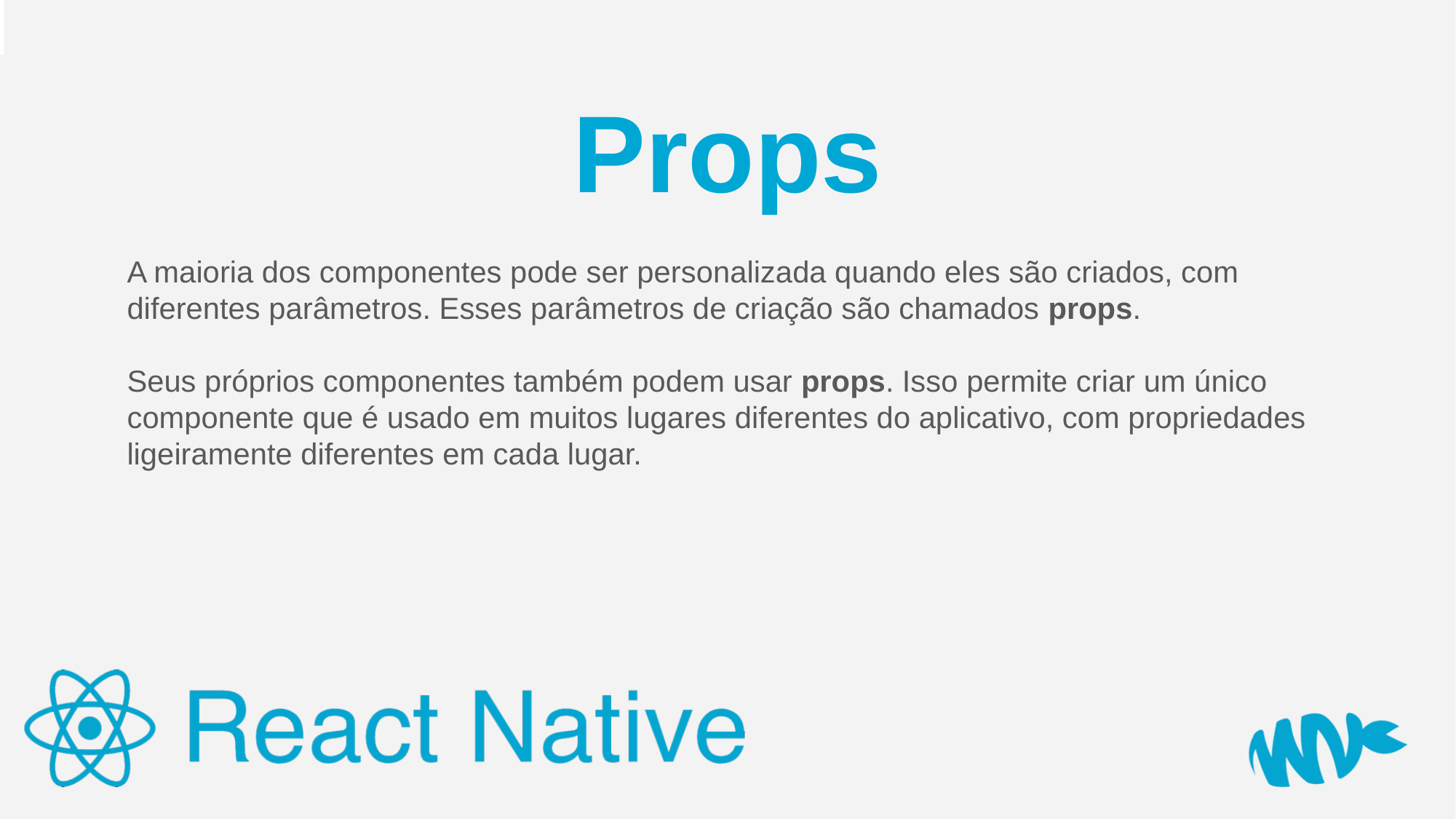

# Props
A maioria dos componentes pode ser personalizada quando eles são criados, com diferentes parâmetros. Esses parâmetros de criação são chamados props.

Seus próprios componentes também podem usar props. Isso permite criar um único componente que é usado em muitos lugares diferentes do aplicativo, com propriedades ligeiramente diferentes em cada lugar.